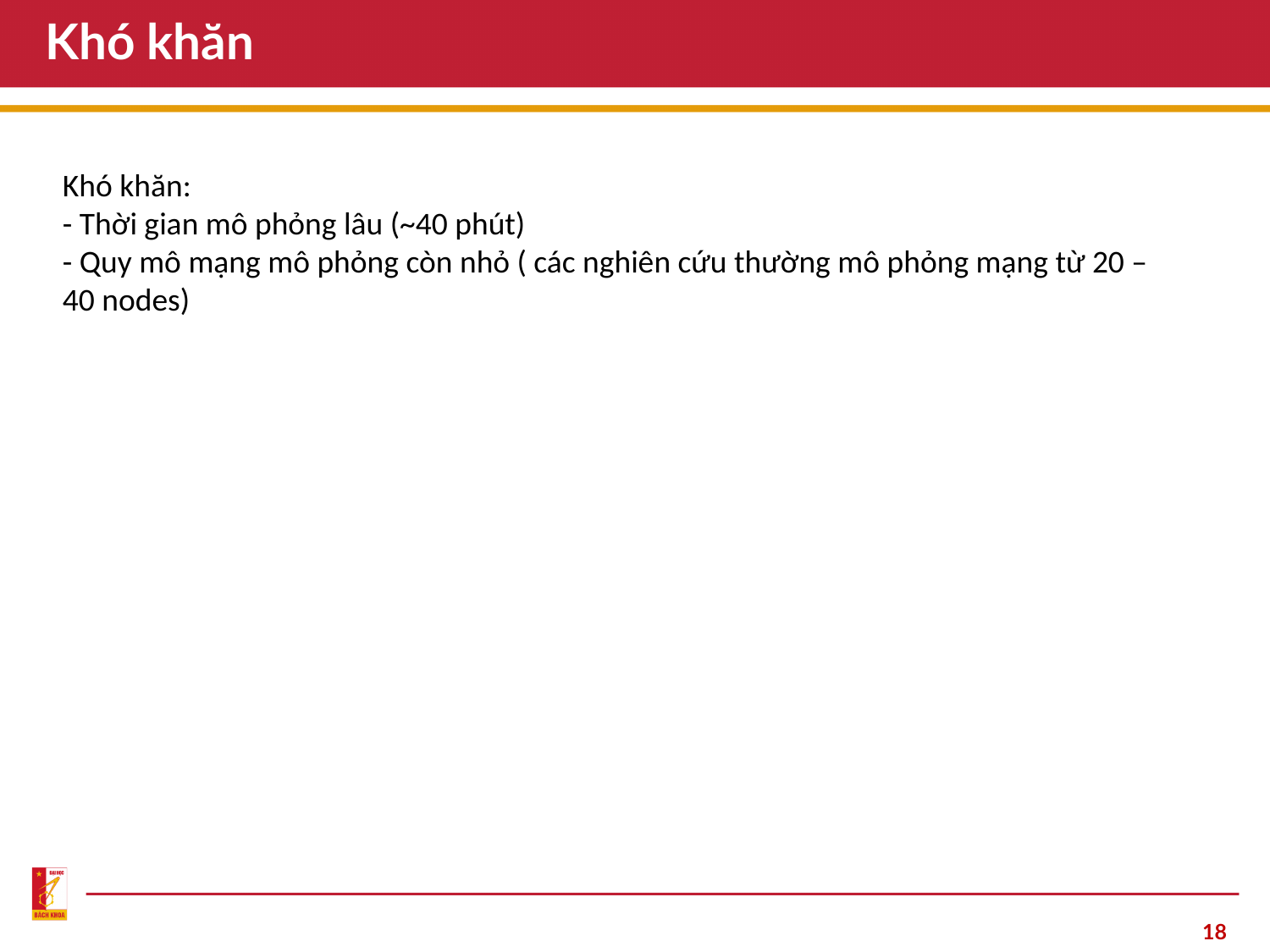

# Khó khăn
Khó khăn:
- Thời gian mô phỏng lâu (~40 phút)
- Quy mô mạng mô phỏng còn nhỏ ( các nghiên cứu thường mô phỏng mạng từ 20 – 40 nodes)

18